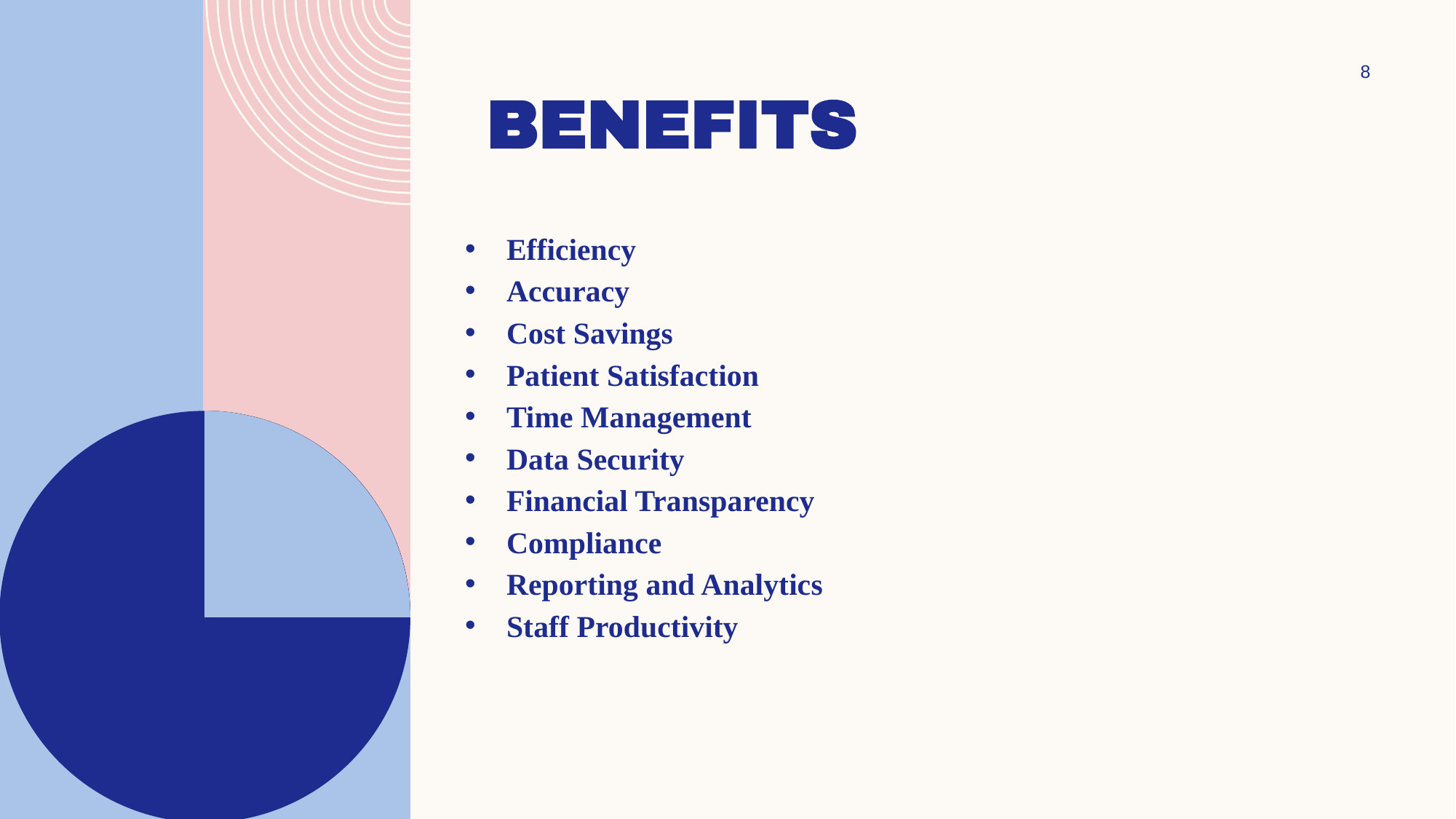

8
# benefits
Efficiency
Accuracy
Cost Savings
Patient Satisfaction
Time Management
Data Security
Financial Transparency
Compliance
Reporting and Analytics
Staff Productivity